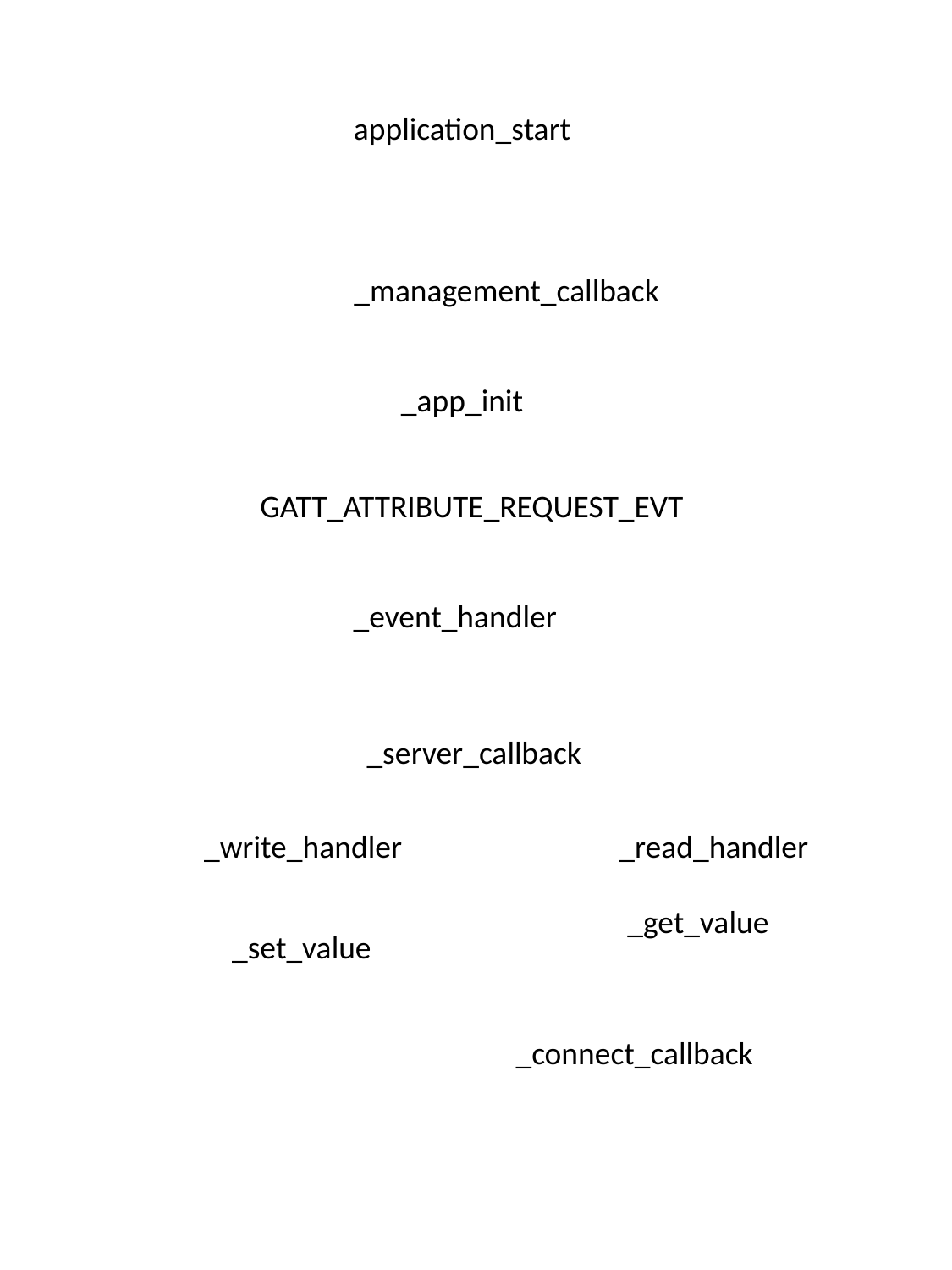

application_start
_management_callback
_app_init
GATT_ATTRIBUTE_REQUEST_EVT
_event_handler
_server_callback
_write_handler
_read_handler
_get_value
_set_value
_connect_callback